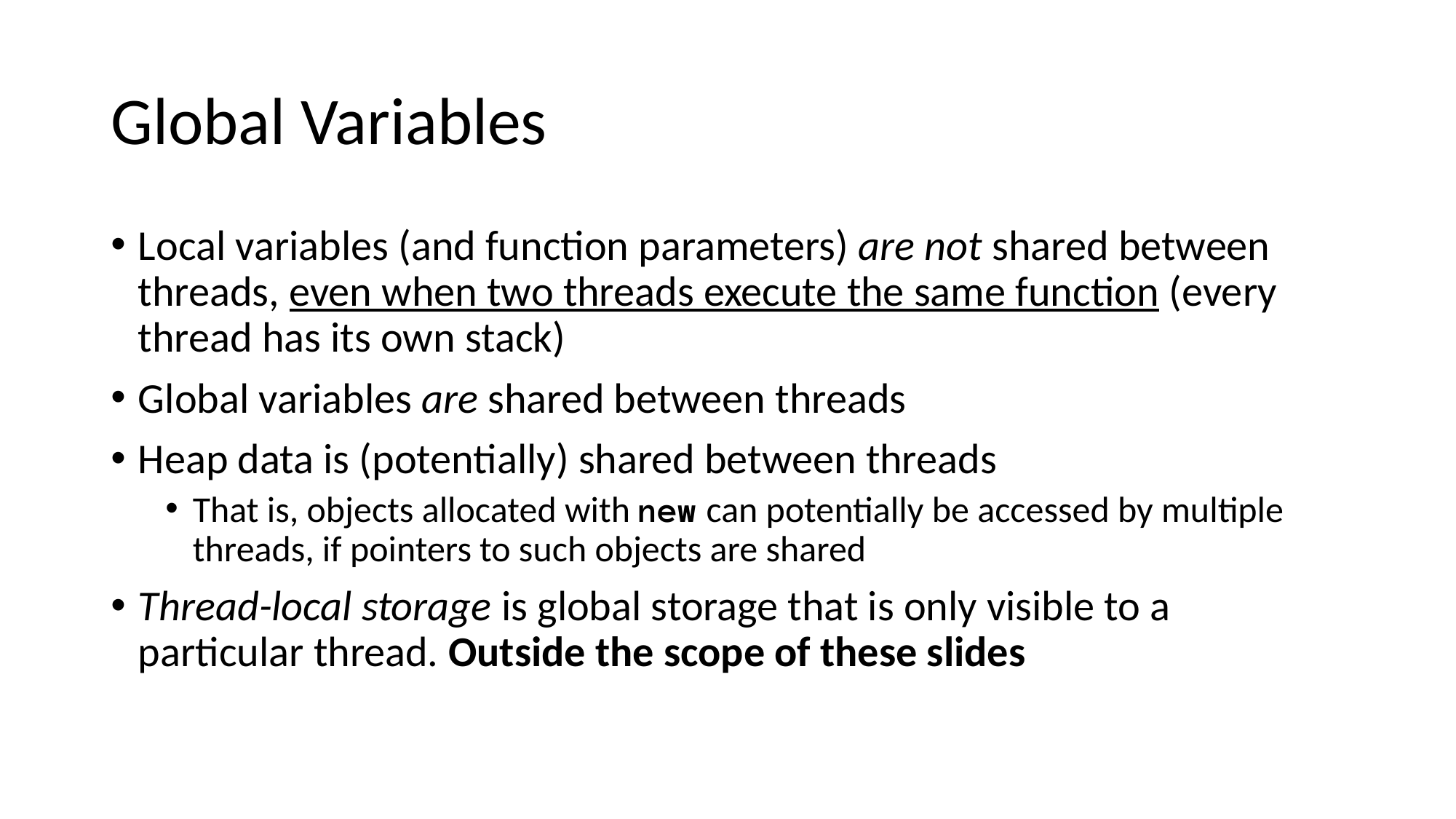

# Global Variables
Local variables (and function parameters) are not shared between threads, even when two threads execute the same function (every thread has its own stack)
Global variables are shared between threads
Heap data is (potentially) shared between threads
That is, objects allocated with new can potentially be accessed by multiple threads, if pointers to such objects are shared
Thread-local storage is global storage that is only visible to a particular thread. Outside the scope of these slides